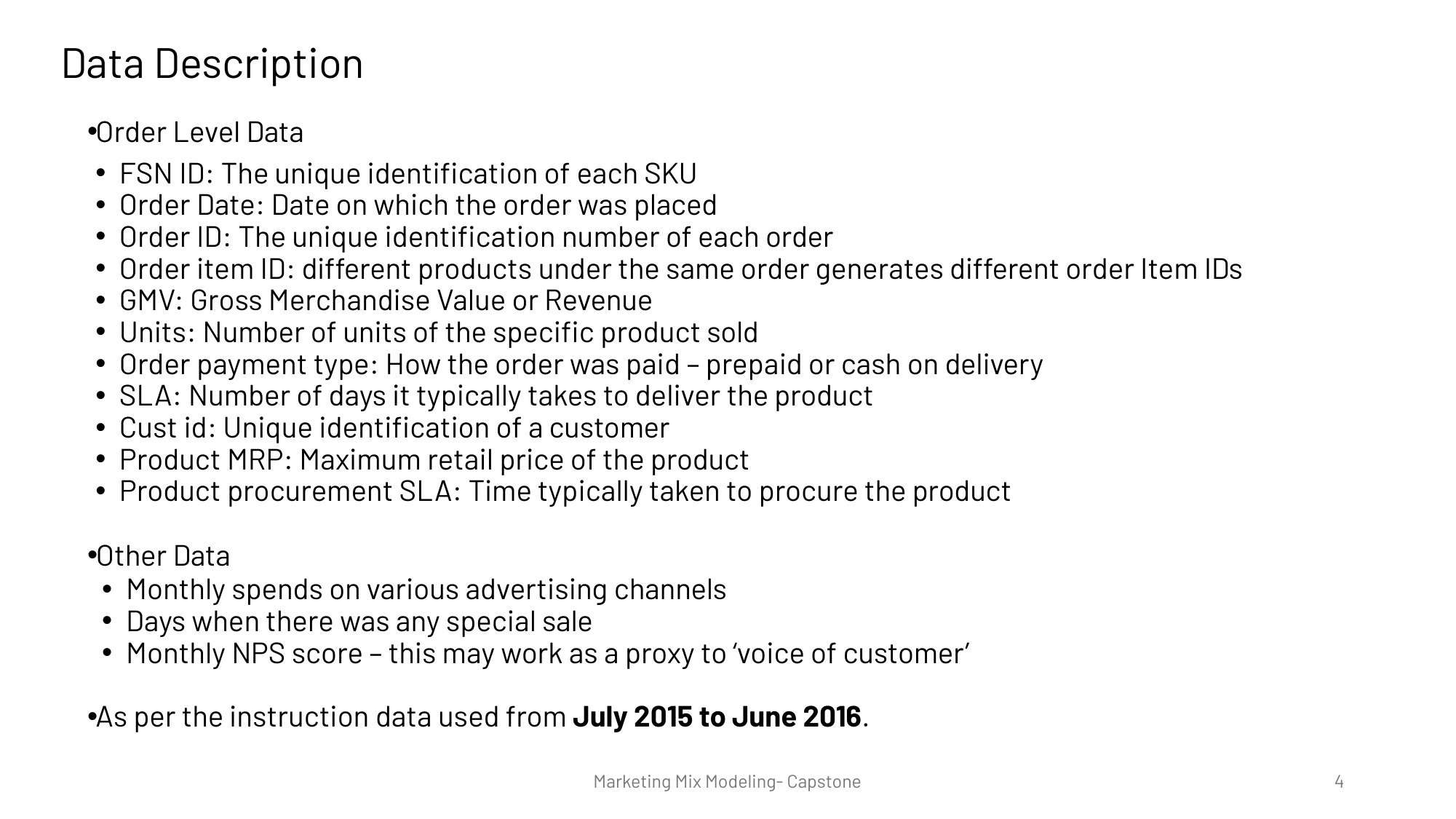

# Data Description
Order Level Data
FSN ID: The unique identification of each SKU
Order Date: Date on which the order was placed
Order ID: The unique identification number of each order
Order item ID: different products under the same order generates different order Item IDs
GMV: Gross Merchandise Value or Revenue
Units: Number of units of the specific product sold
Order payment type: How the order was paid – prepaid or cash on delivery
SLA: Number of days it typically takes to deliver the product
Cust id: Unique identification of a customer
Product MRP: Maximum retail price of the product
Product procurement SLA: Time typically taken to procure the product

Other Data
Monthly spends on various advertising channels
Days when there was any special sale
Monthly NPS score – this may work as a proxy to ‘voice of customer’

As per the instruction data used from July 2015 to June 2016.
Marketing Mix Modeling- Capstone
4